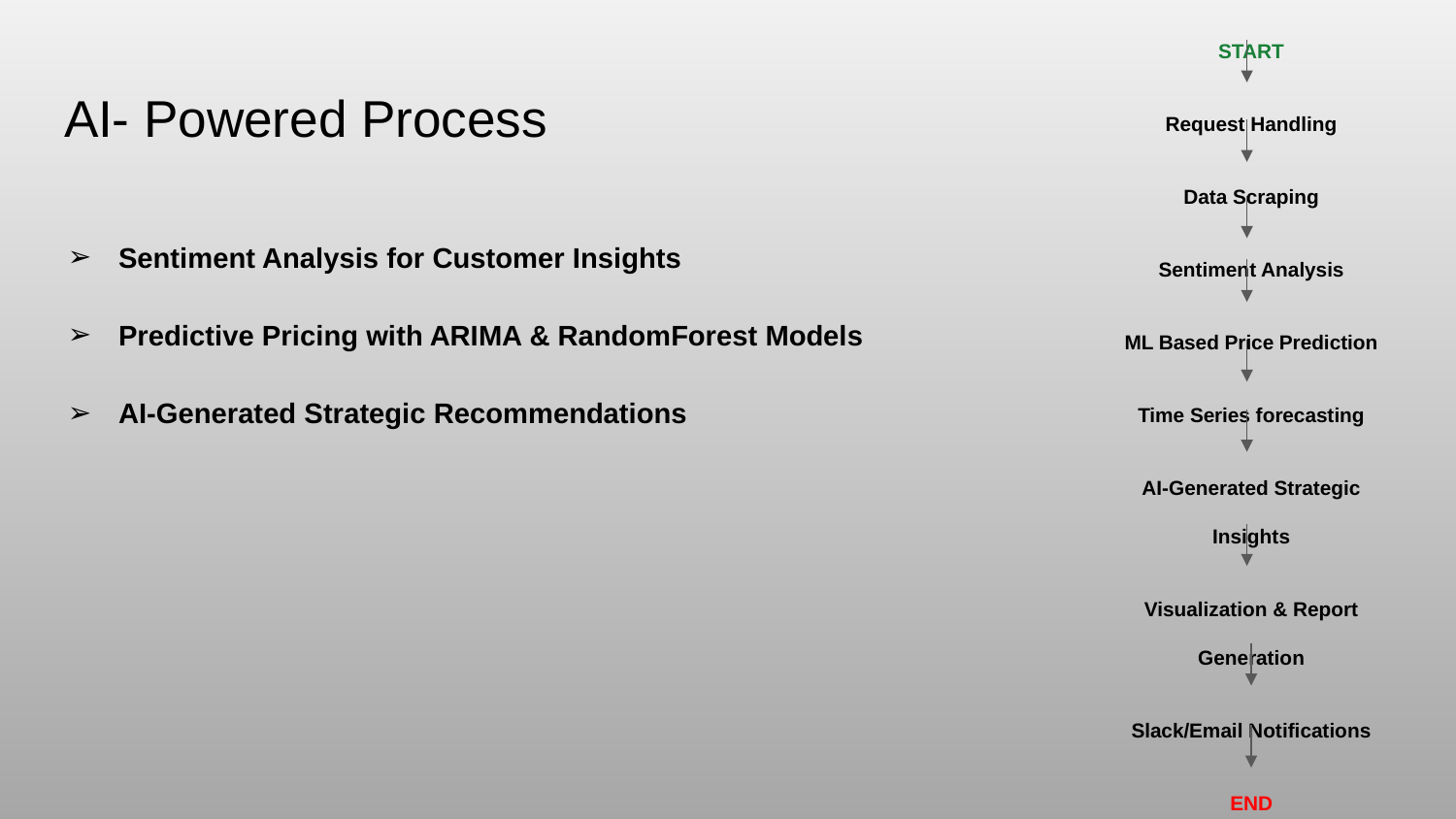

START
Request Handling
Data Scraping
Sentiment Analysis
ML Based Price Prediction
Time Series forecasting
AI-Generated Strategic Insights
Visualization & Report Generation
Slack/Email Notifications
END
# AI- Powered Process

Sentiment Analysis for Customer Insights
Predictive Pricing with ARIMA & RandomForest Models
AI-Generated Strategic Recommendations